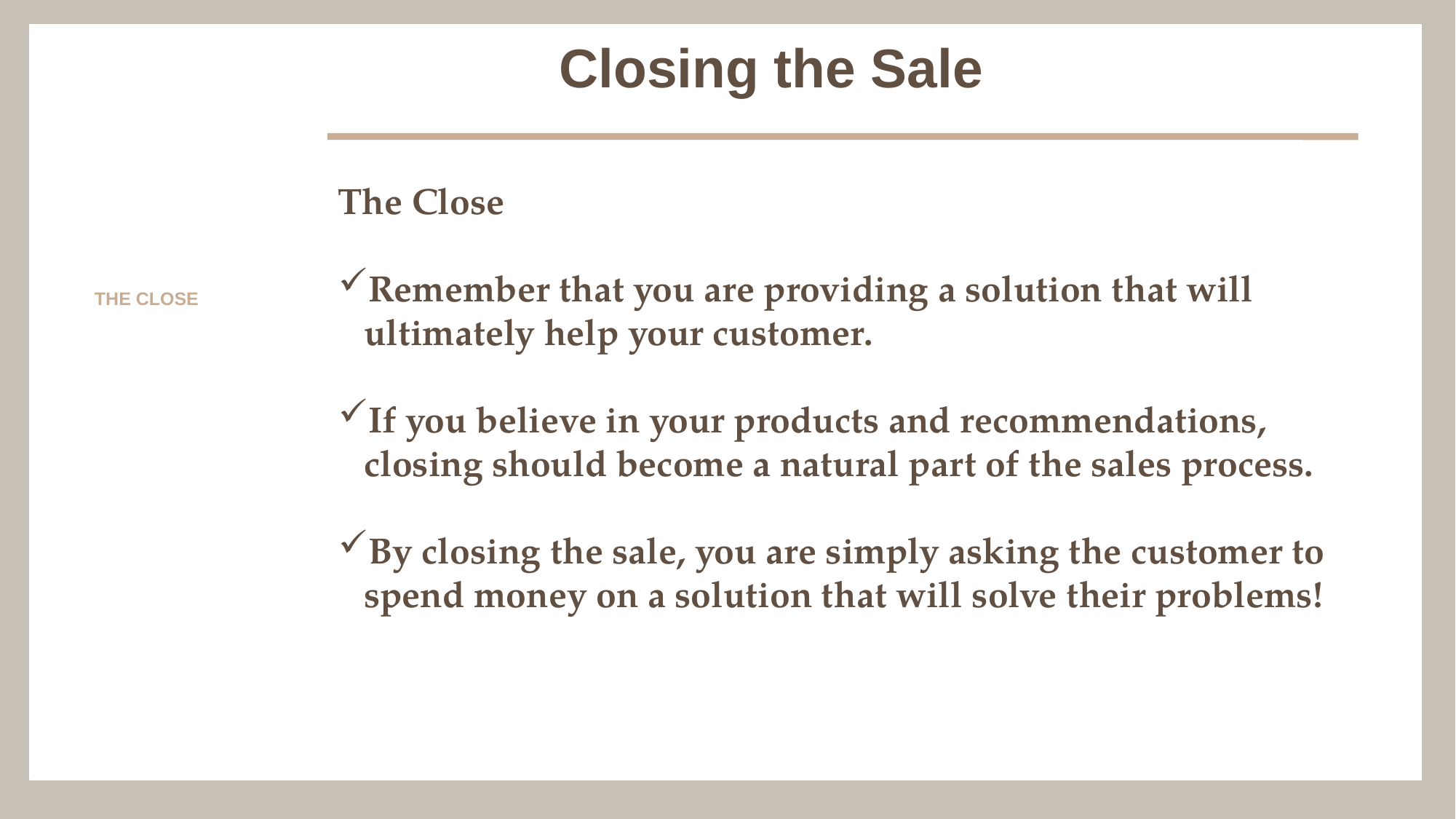

Closing the Sale

The Close

Remember that you are providing a solution that will ultimately help your customer.

If you believe in your products and recommendations, closing should become a natural part of the sales process.

By closing the sale, you are simply asking the customer to spend money on a solution that will solve their problems!

THE CLOSE